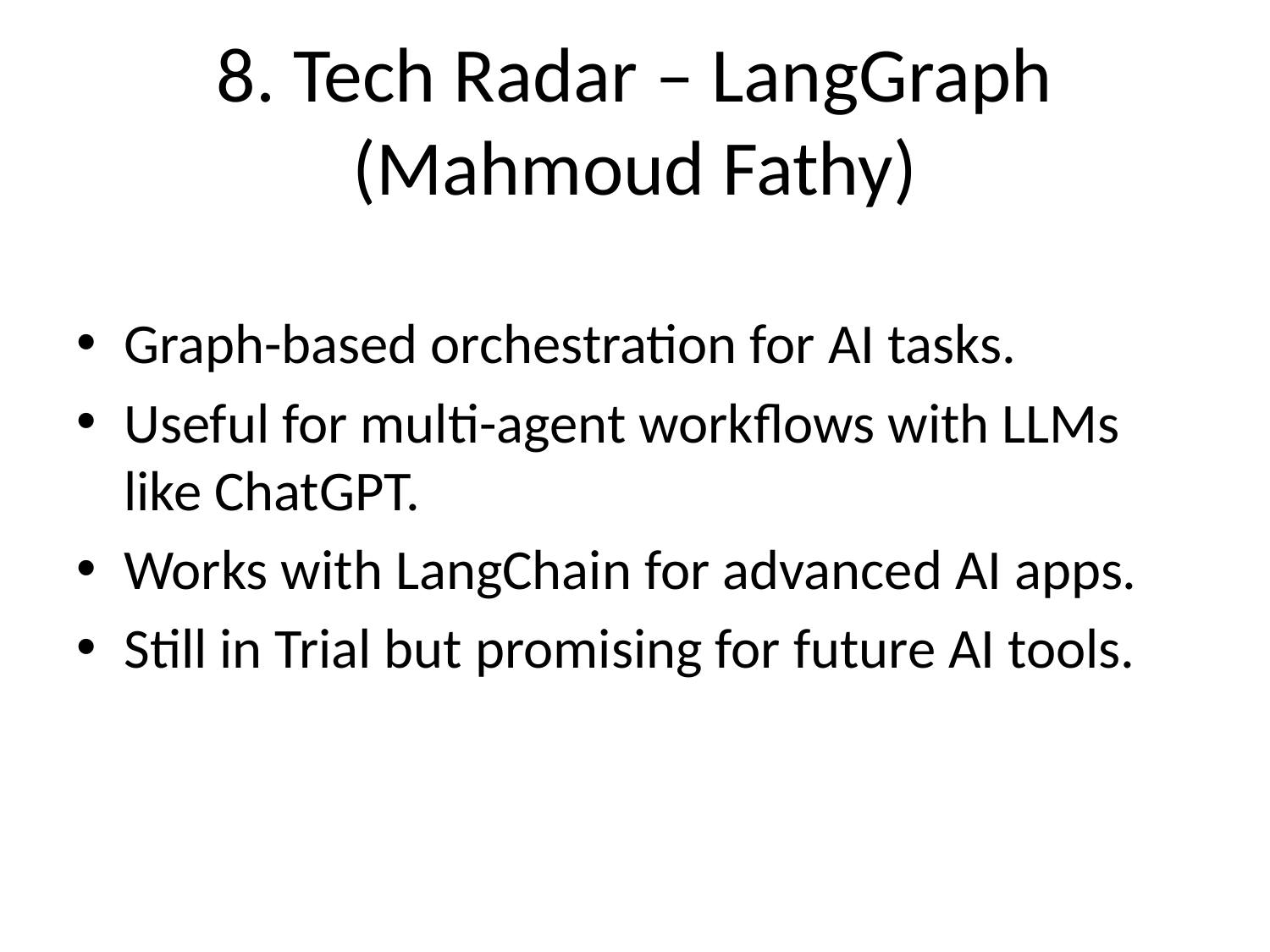

# 8. Tech Radar – LangGraph (Mahmoud Fathy)

Graph-based orchestration for AI tasks.
Useful for multi-agent workflows with LLMs like ChatGPT.
Works with LangChain for advanced AI apps.
Still in Trial but promising for future AI tools.